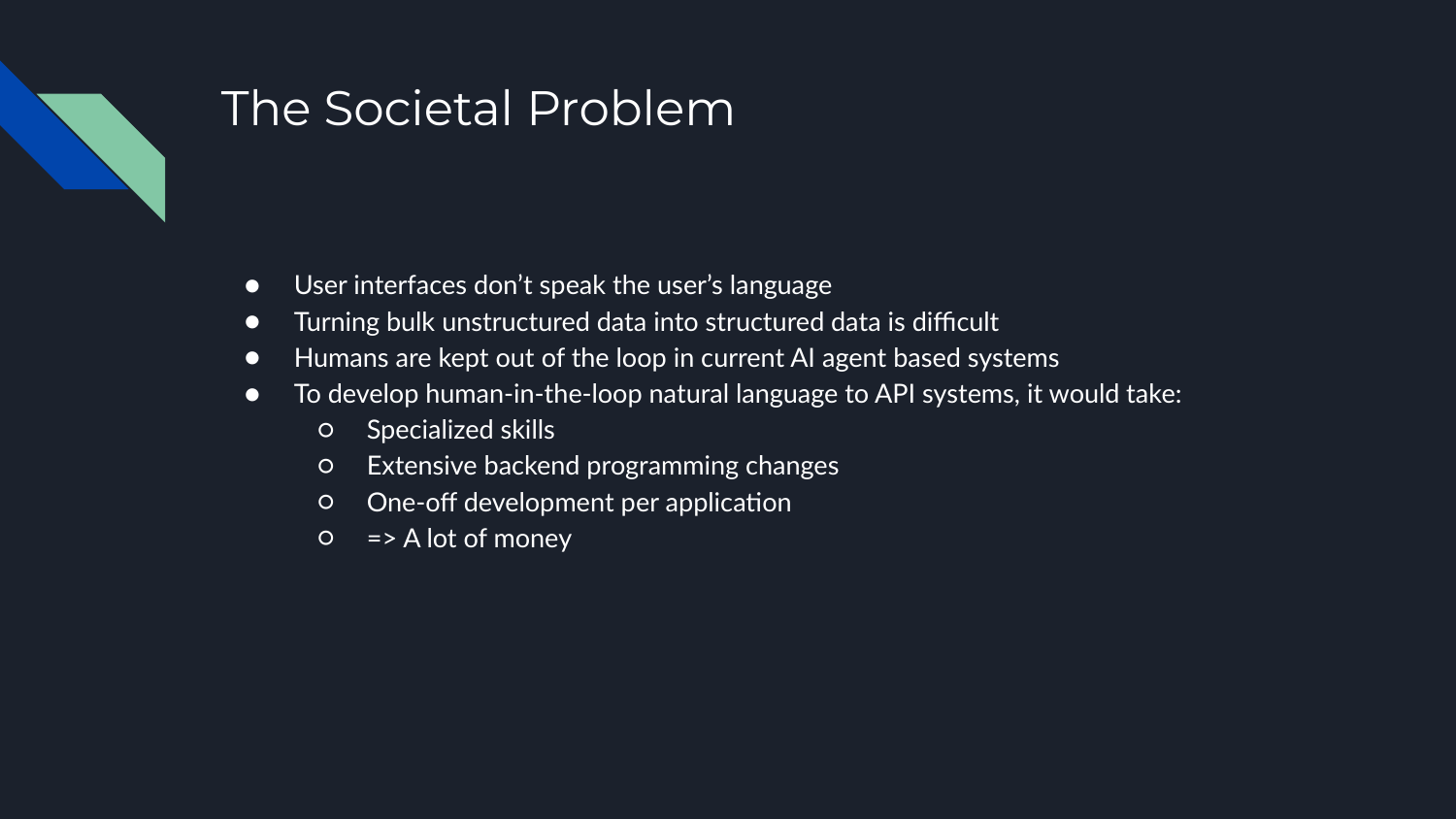

# The Societal Problem
User interfaces don’t speak the user’s language
Turning bulk unstructured data into structured data is difficult
Humans are kept out of the loop in current AI agent based systems
To develop human-in-the-loop natural language to API systems, it would take:
Specialized skills
Extensive backend programming changes
One-off development per application
=> A lot of money